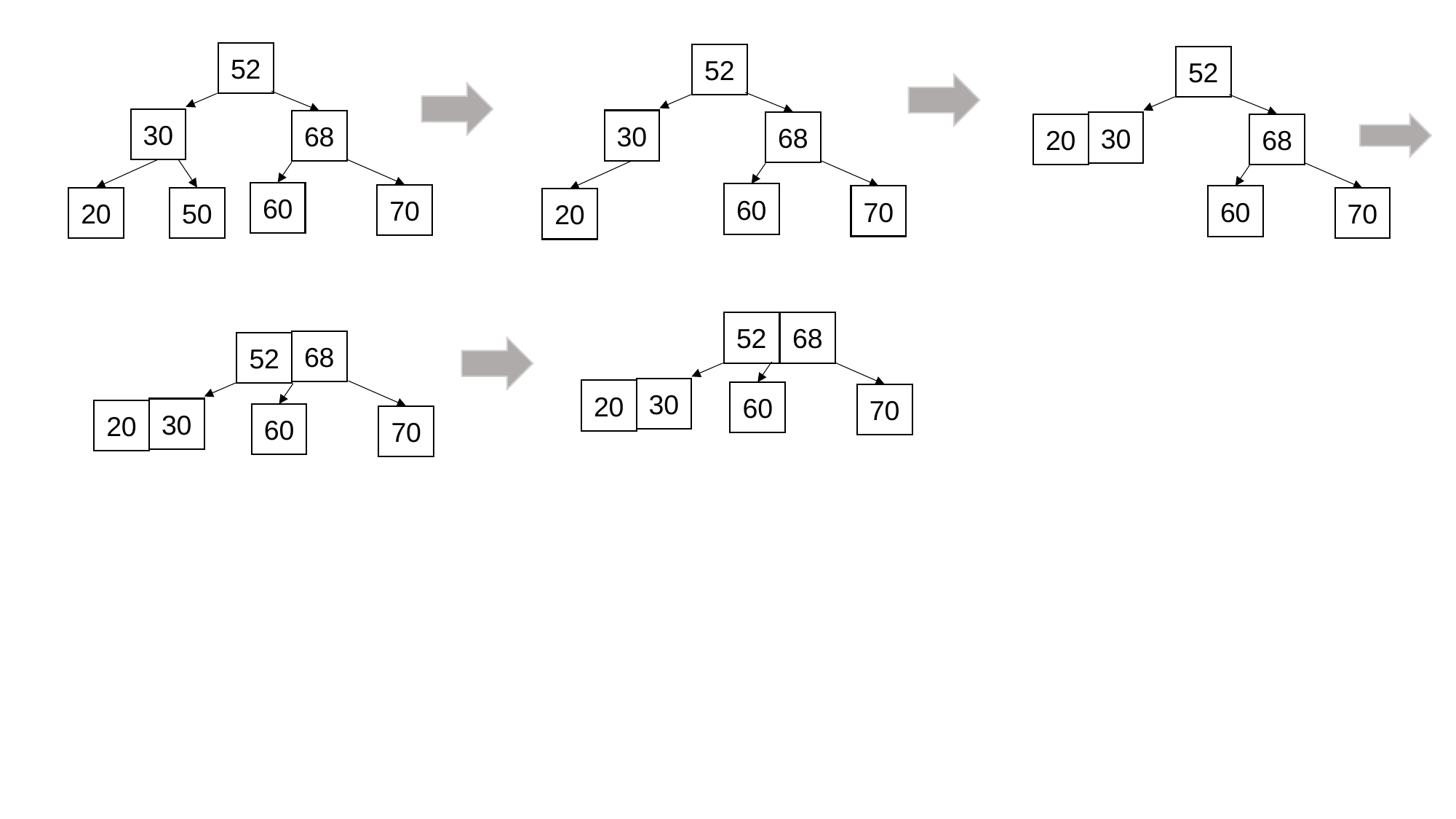

52
52
52

30
30
68
68
30
20
68

60
60
70
70
60
20
50
70
20
68
52
68
52

30
20
60
70
30
20
60
70